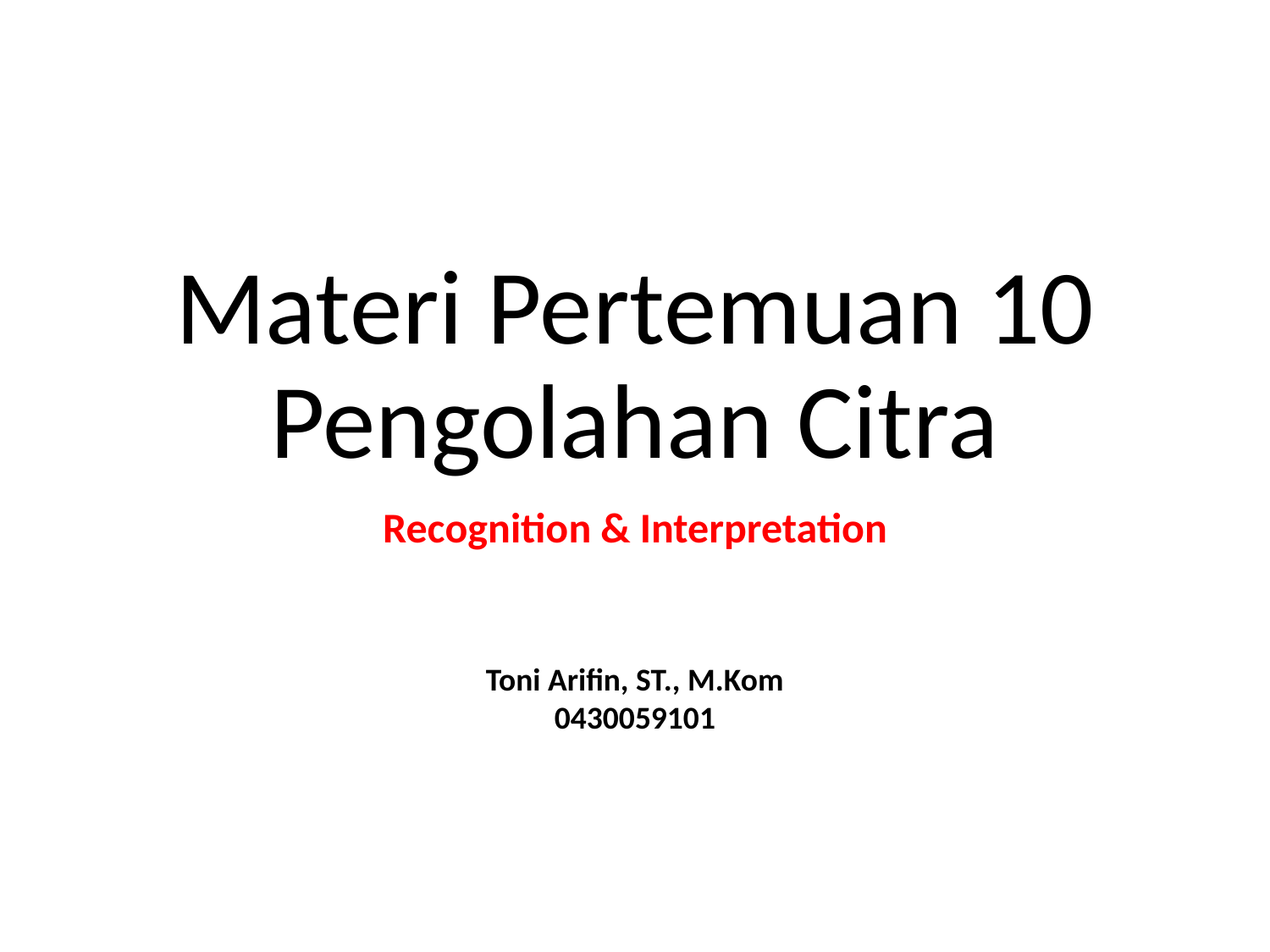

# Materi Pertemuan 10 Pengolahan Citra
Recognition & Interpretation
Toni Arifin, ST., M.Kom
0430059101